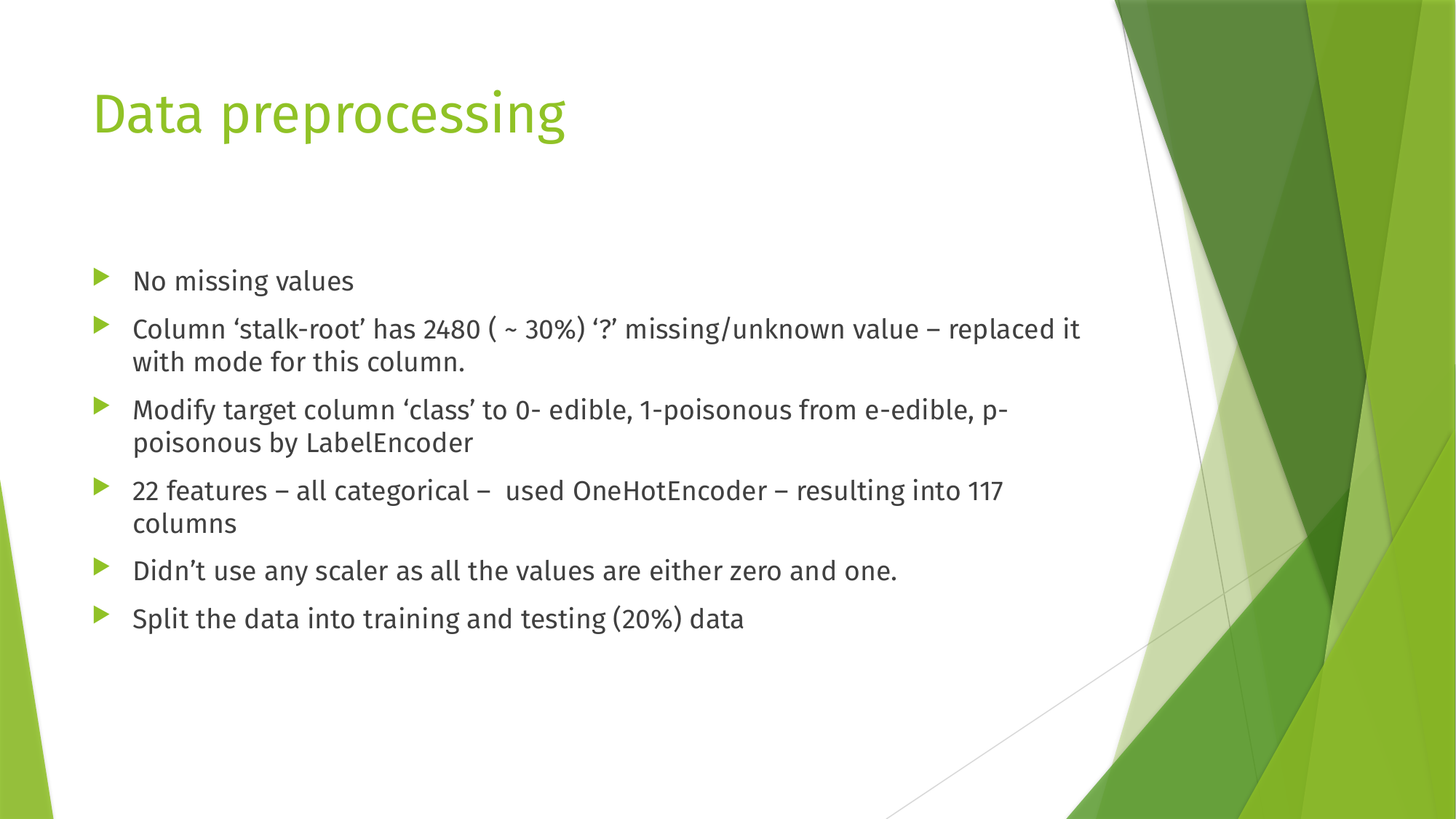

# Data preprocessing
No missing values
Column ‘stalk-root’ has 2480 ( ~ 30%) ‘?’ missing/unknown value – replaced it with mode for this column.
Modify target column ‘class’ to 0- edible, 1-poisonous from e-edible, p-poisonous by LabelEncoder
22 features – all categorical –  used OneHotEncoder – resulting into 117 columns
Didn’t use any scaler as all the values are either zero and one.
Split the data into training and testing (20%) data